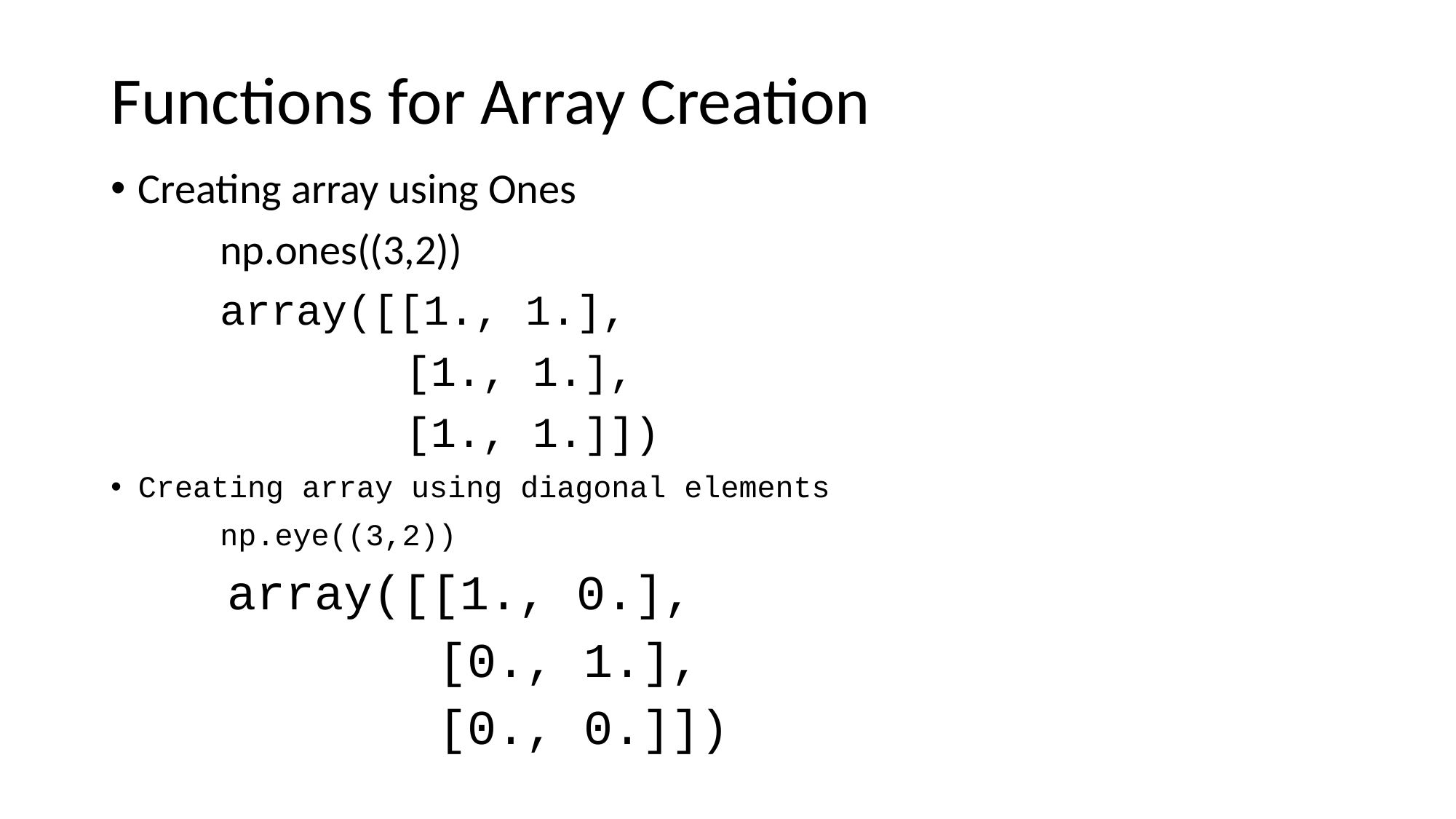

# Functions for Array Creation
Creating array using Ones
	np.ones((3,2))
	array([[1., 1.],
		   [1., 1.],
		   [1., 1.]])
Creating array using diagonal elements
	np.eye((3,2))
	 array([[1., 0.],
			[0., 1.],
			[0., 0.]])